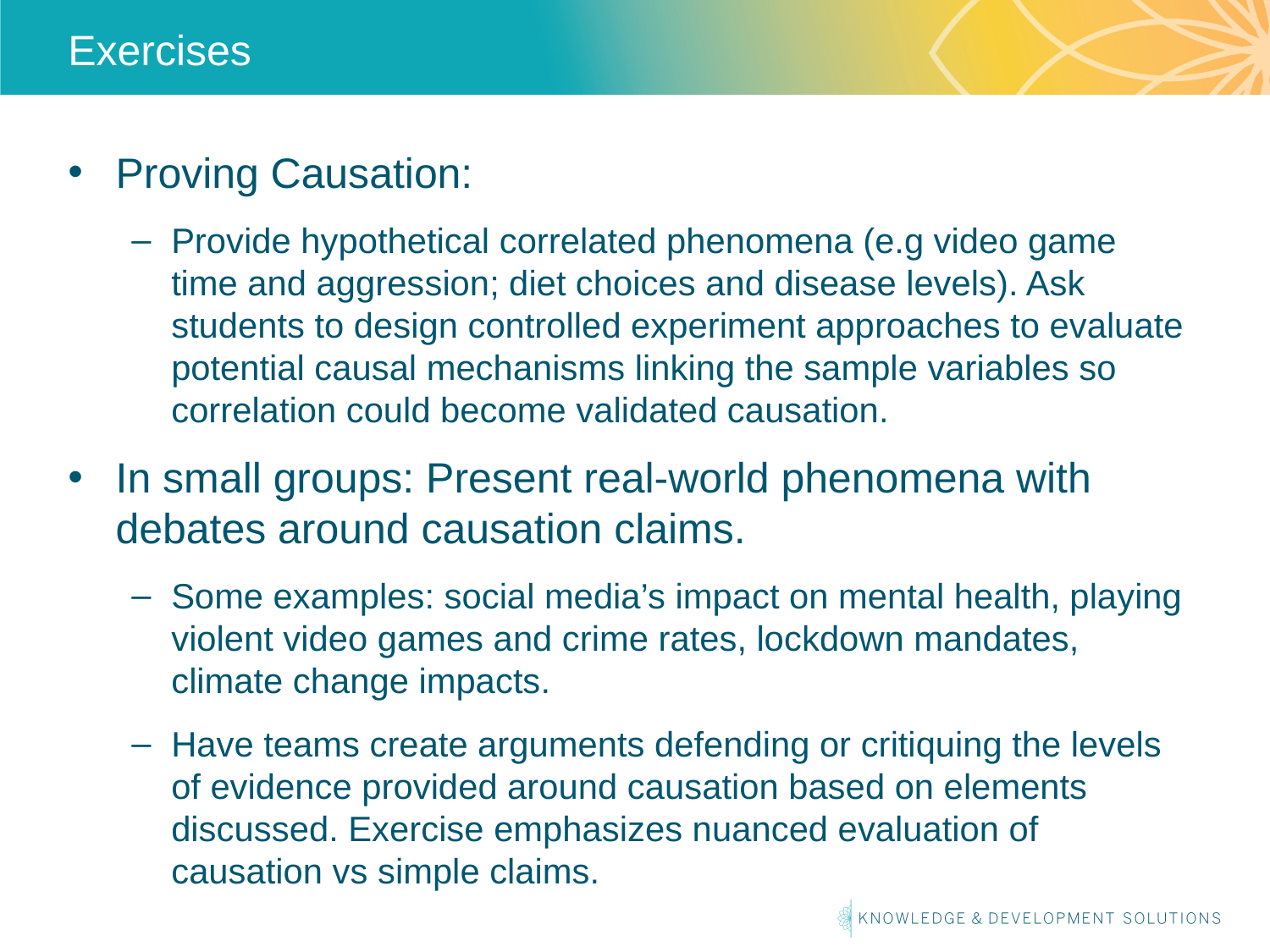

# Exercises
Proving Causation:
Provide hypothetical correlated phenomena (e.g video game time and aggression; diet choices and disease levels). Ask students to design controlled experiment approaches to evaluate potential causal mechanisms linking the sample variables so correlation could become validated causation.
In small groups: Present real-world phenomena with debates around causation claims.
Some examples: social media’s impact on mental health, playing violent video games and crime rates, lockdown mandates, climate change impacts.
Have teams create arguments defending or critiquing the levels of evidence provided around causation based on elements discussed. Exercise emphasizes nuanced evaluation of causation vs simple claims.